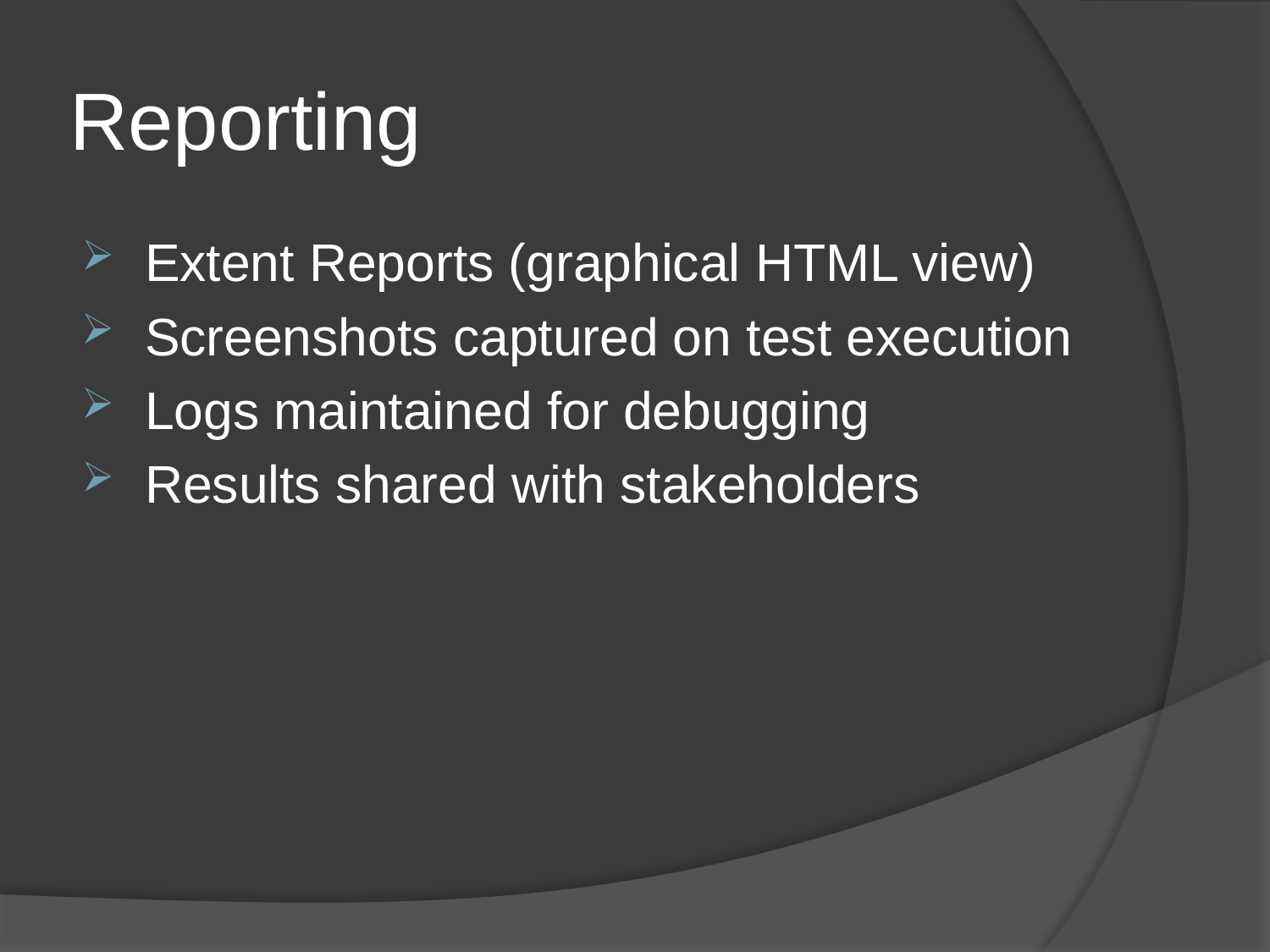

# Reporting
Extent Reports (graphical HTML view)
Screenshots captured on test execution
Logs maintained for debugging
Results shared with stakeholders